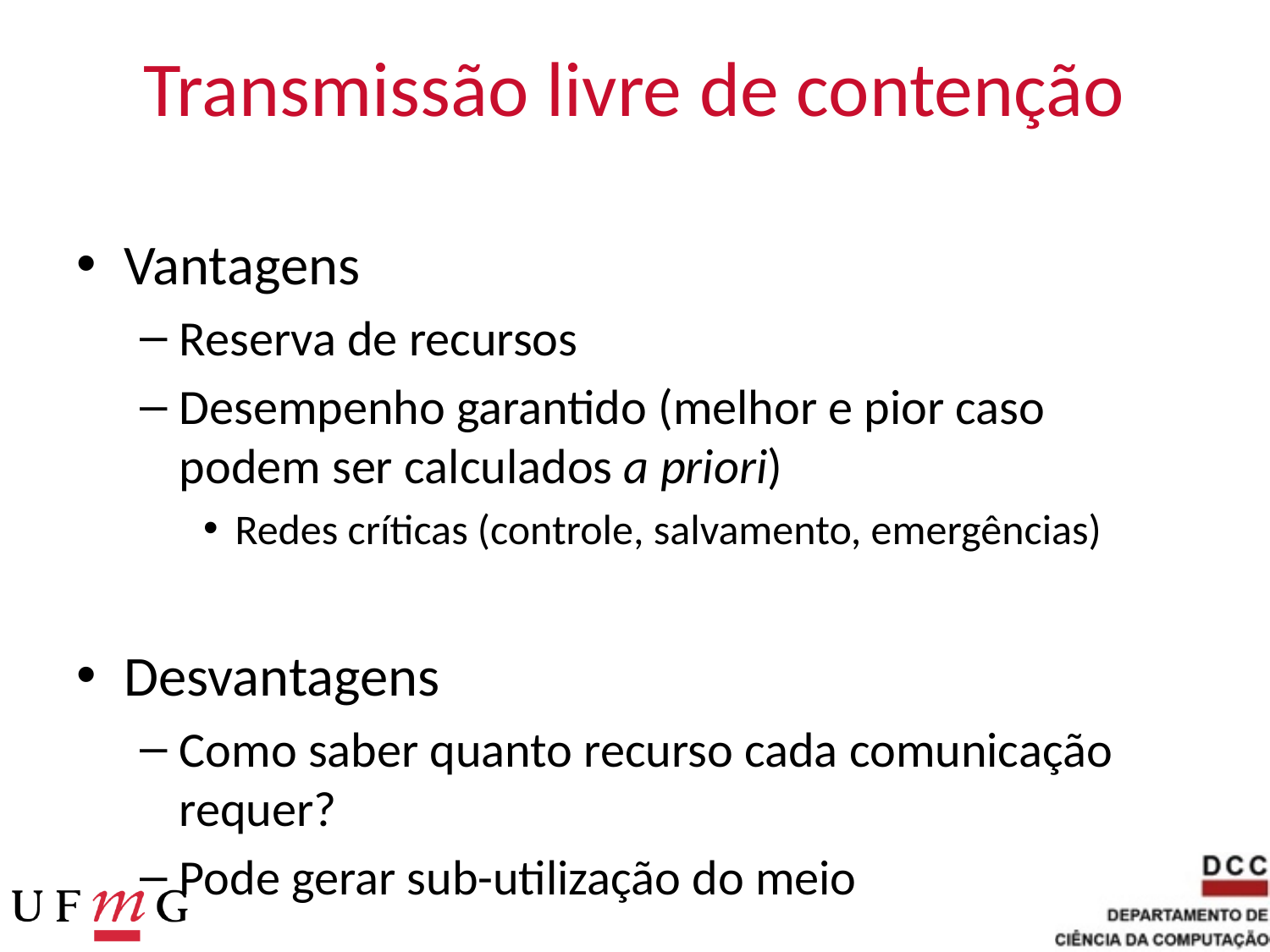

# Transmissão livre de contenção
Vantagens
Reserva de recursos
Desempenho garantido (melhor e pior caso podem ser calculados a priori)
Redes críticas (controle, salvamento, emergências)

Desvantagens
Como saber quanto recurso cada comunicação requer?
Pode gerar sub-utilização do meio